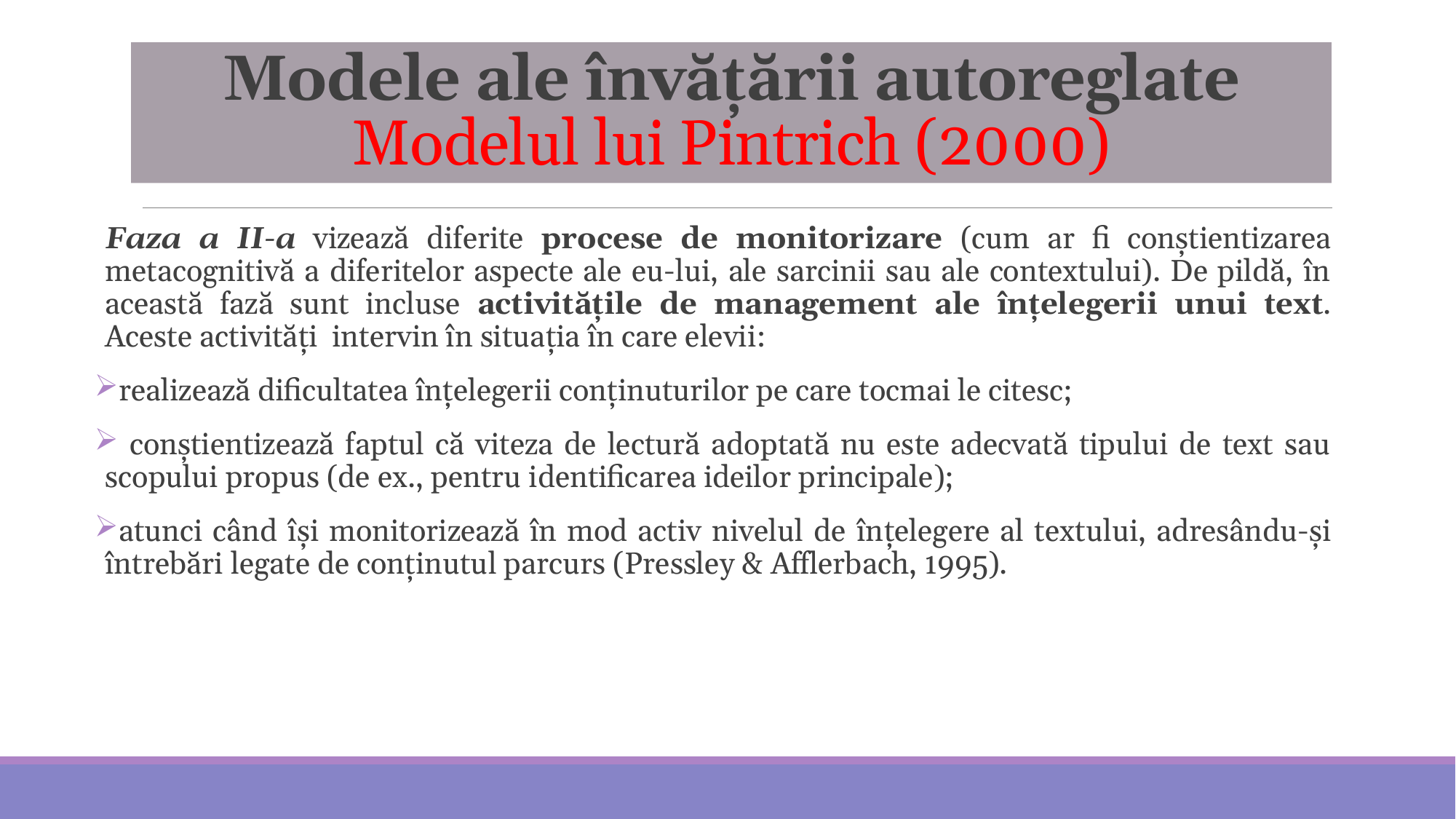

# Modele ale învățării autoreglate Modelul lui Pintrich (2000)
Faza a II-a vizează diferite procese de monitorizare (cum ar fi conştientizarea metacognitivă a diferitelor aspecte ale eu-lui, ale sarcinii sau ale contextului). De pildă, în această fază sunt incluse activităţile de management ale înţelegerii unui text. Aceste activităţi  intervin în situaţia în care elevii:
realizează dificultatea înţelegerii conţinuturilor pe care tocmai le citesc;
 conştientizează faptul că viteza de lectură adoptată nu este adecvată tipului de text sau scopului propus (de ex., pentru identificarea ideilor principale);
atunci când îşi monitorizează în mod activ nivelul de înţelegere al textului, adresându-şi întrebări legate de conţinutul parcurs (Pressley & Afflerbach, 1995).